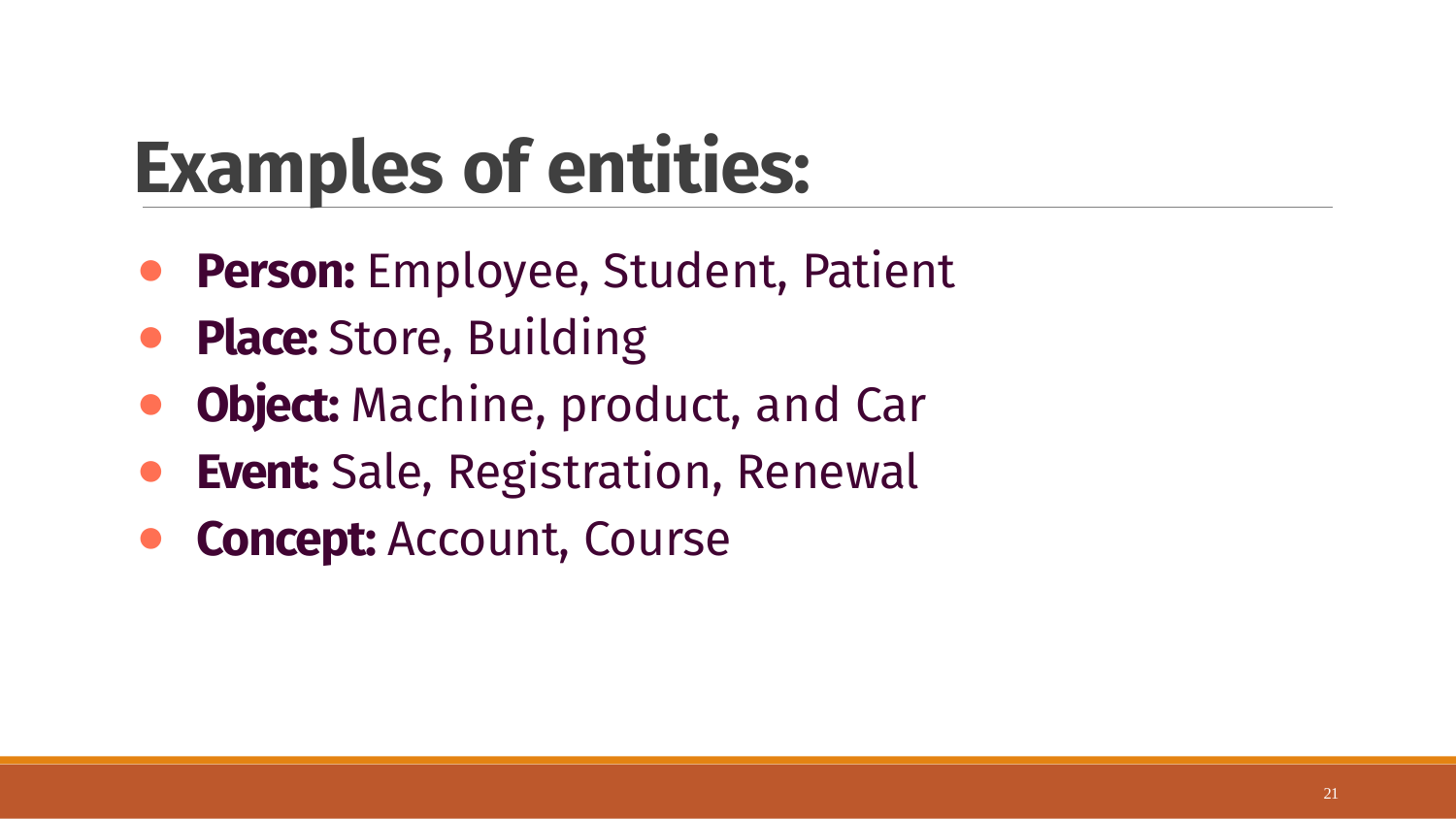

# Examples of entities:
Person: Employee, Student, Patient
Place: Store, Building
Object: Machine, product, and Car
Event: Sale, Registration, Renewal
Concept: Account, Course
21